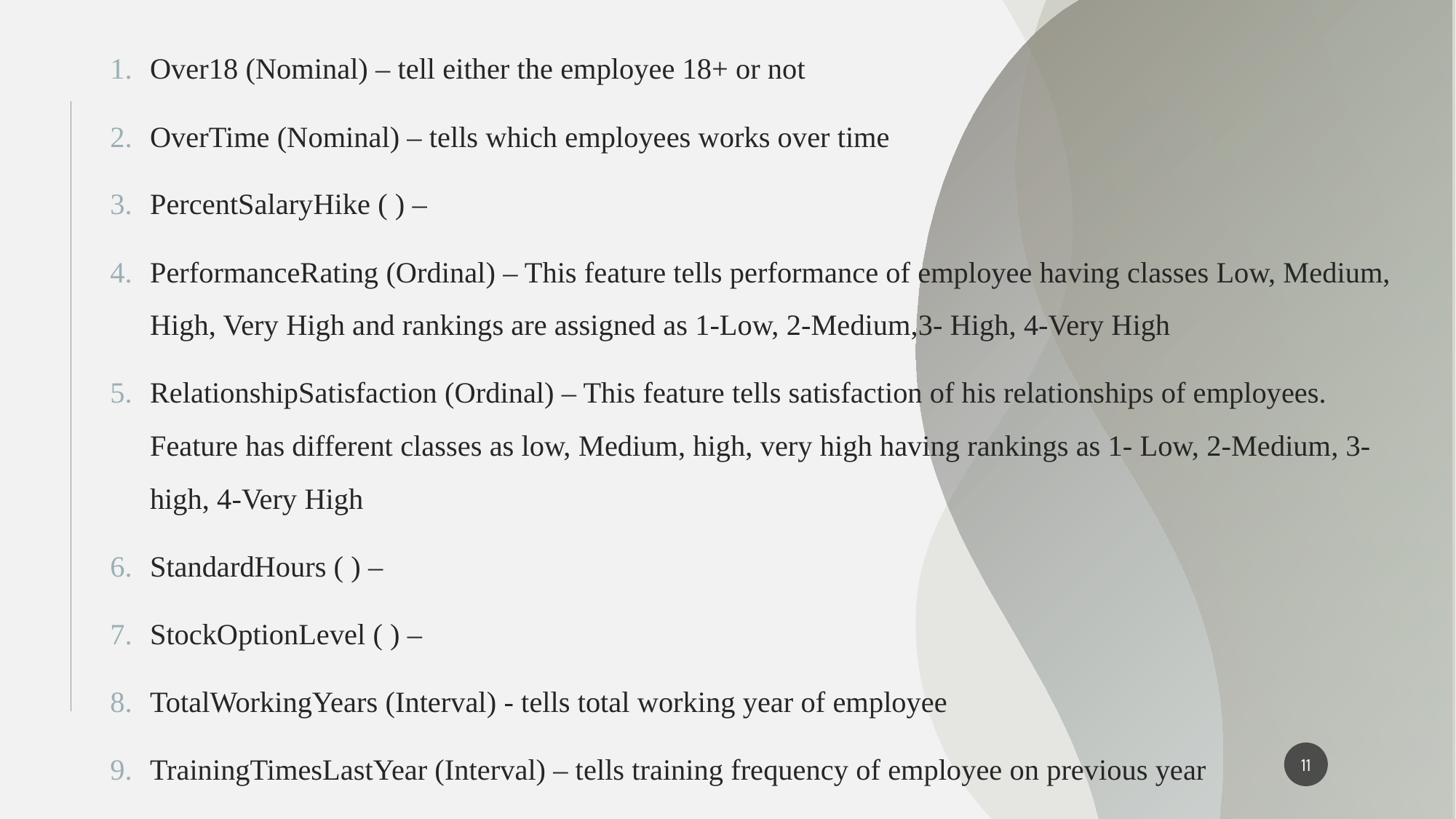

Over18 (Nominal) – tell either the employee 18+ or not
OverTime (Nominal) – tells which employees works over time
PercentSalaryHike ( ) –
PerformanceRating (Ordinal) – This feature tells performance of employee having classes Low, Medium, High, Very High and rankings are assigned as 1-Low, 2-Medium,3- High, 4-Very High
RelationshipSatisfaction (Ordinal) – This feature tells satisfaction of his relationships of employees. Feature has different classes as low, Medium, high, very high having rankings as 1- Low, 2-Medium, 3-high, 4-Very High
StandardHours ( ) –
StockOptionLevel ( ) –
TotalWorkingYears (Interval) - tells total working year of employee
TrainingTimesLastYear (Interval) – tells training frequency of employee on previous year
11